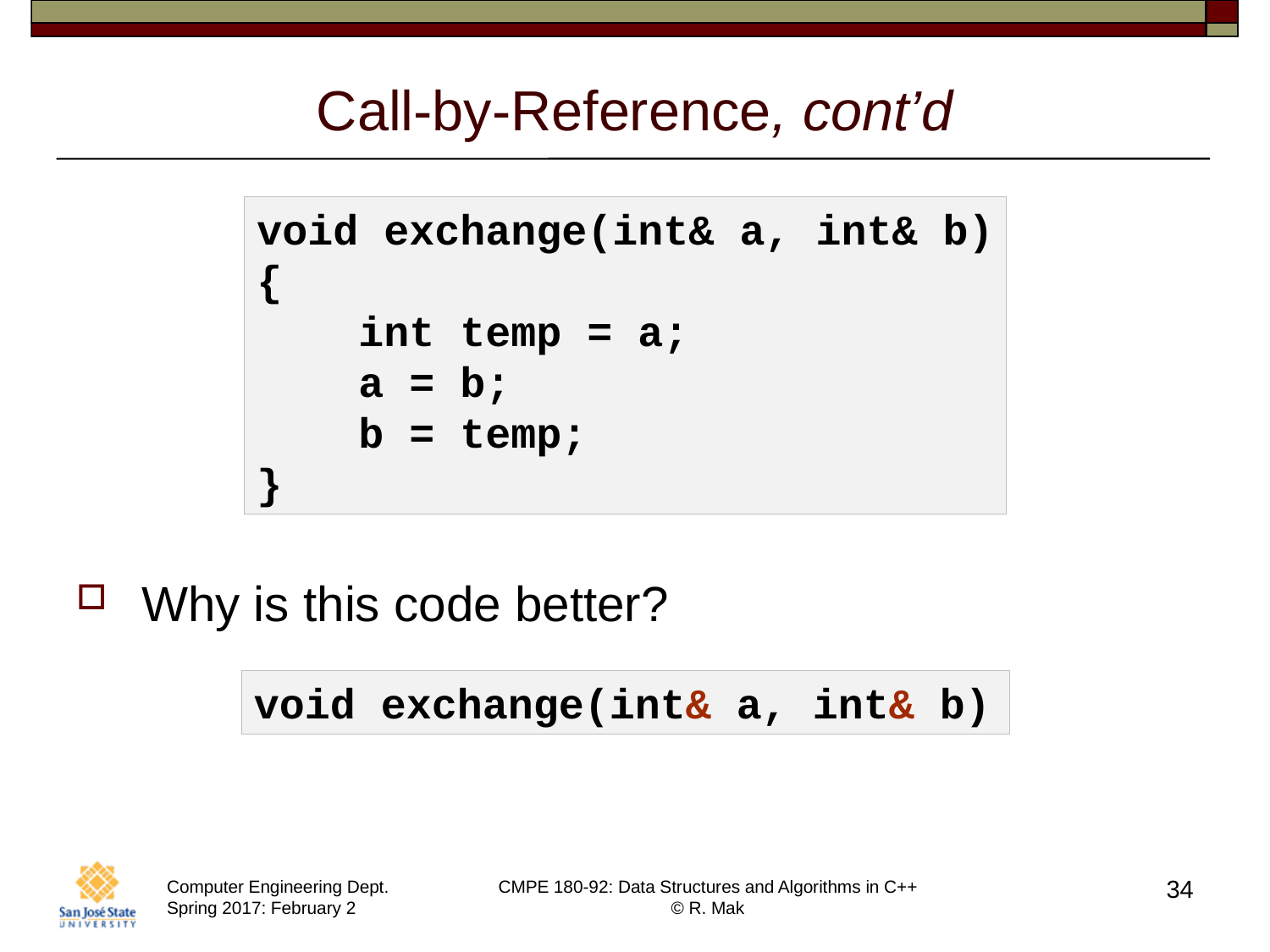

# Call-by-Reference, cont’d
void exchange(int& a, int& b)
{
    int temp = a;
    a = b;
    b = temp;
}
Why is this code better?
void exchange(int& a, int& b)
34